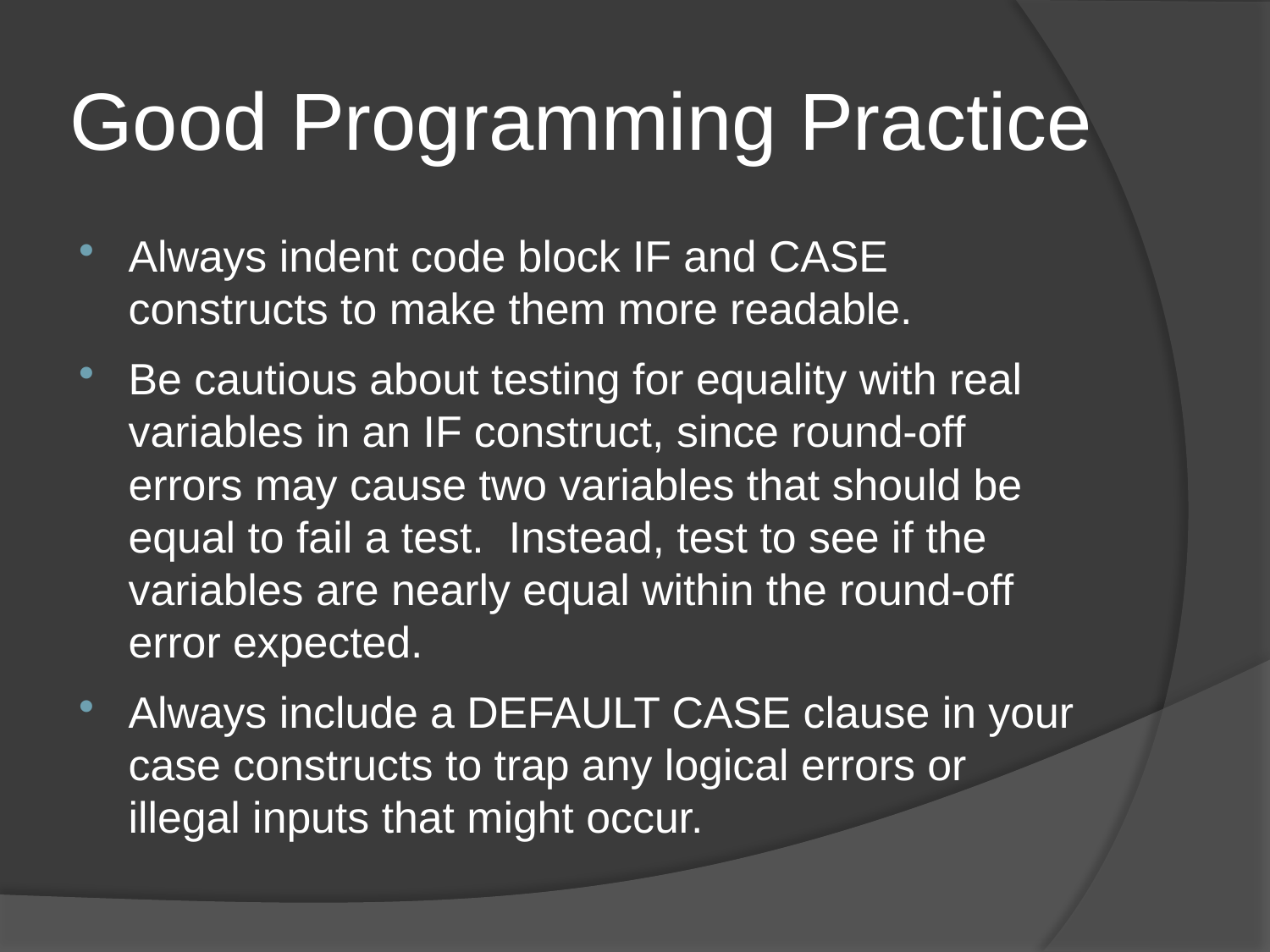

# Good Programming Practice
Always indent code block IF and CASE constructs to make them more readable.
Be cautious about testing for equality with real variables in an IF construct, since round-off errors may cause two variables that should be equal to fail a test.  Instead, test to see if the variables are nearly equal within the round-off error expected.
Always include a DEFAULT CASE clause in your case constructs to trap any logical errors or illegal inputs that might occur.